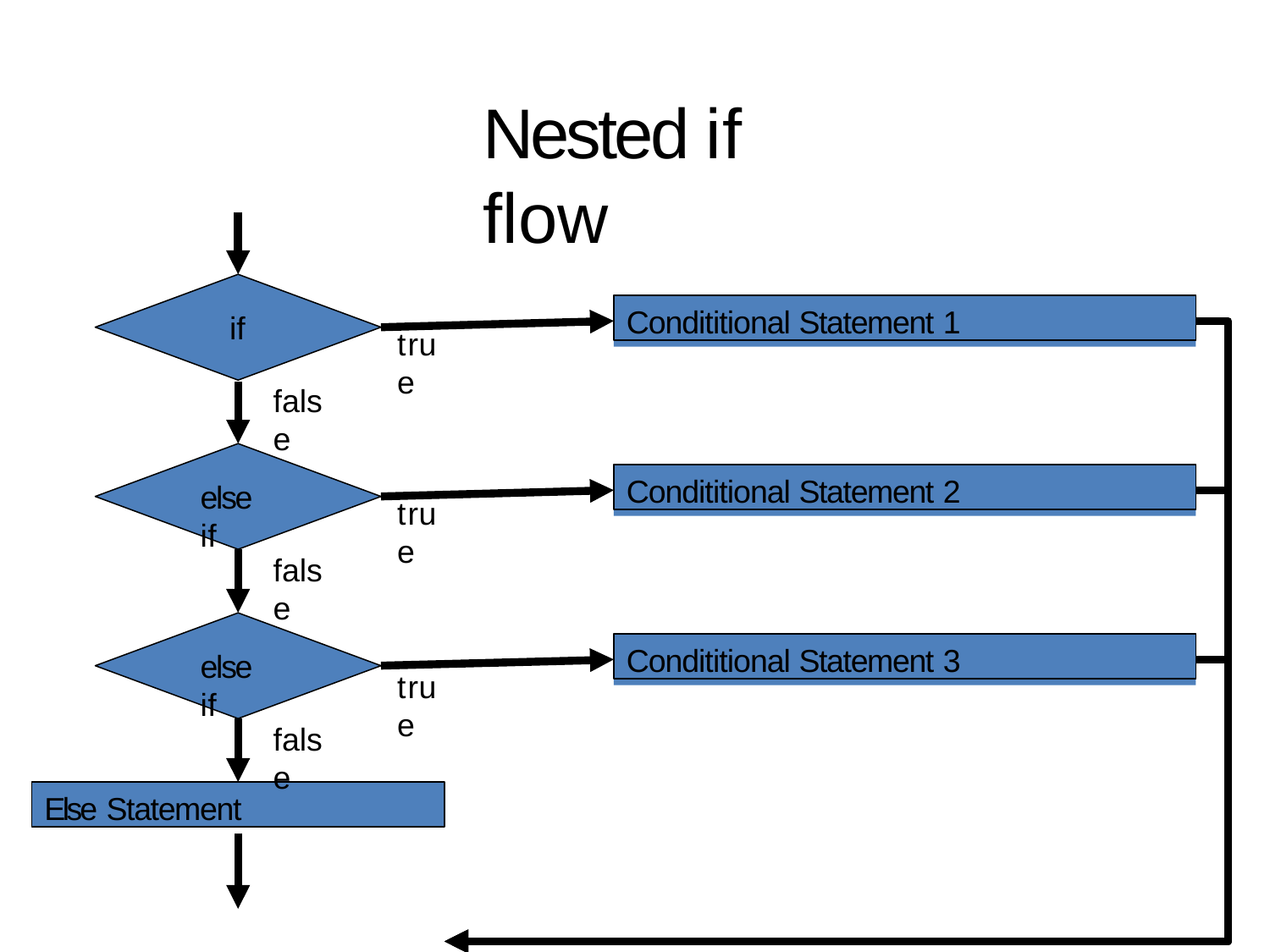

# Nested if flow

Condititional Statement 1
if
true

false

Condititional Statement 2
else if
true
false

Condititional Statement 3
else if
true
false
Else Statement